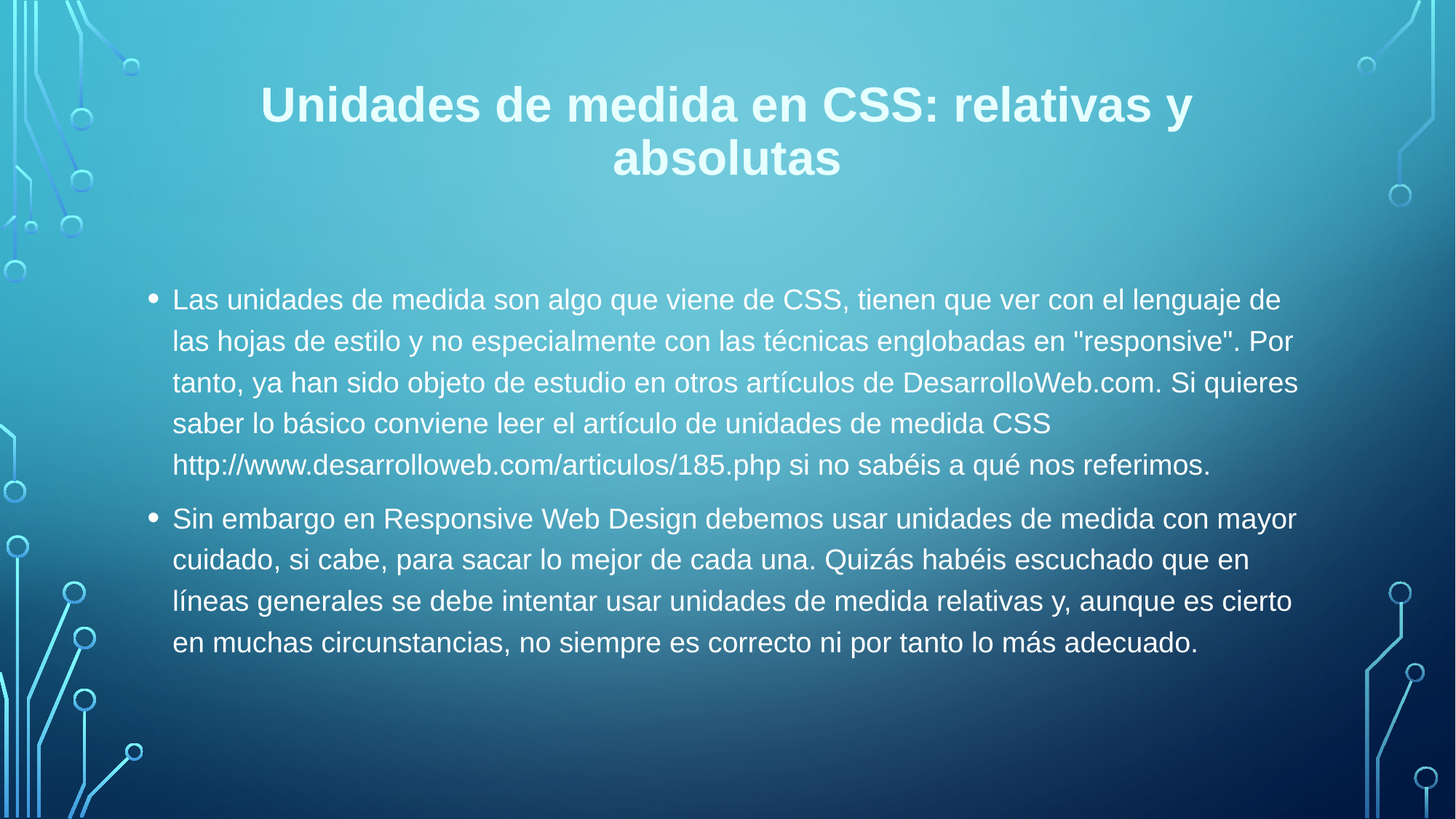

# Unidades de medida en CSS: relativas y absolutas
Las unidades de medida son algo que viene de CSS, tienen que ver con el lenguaje de las hojas de estilo y no especialmente con las técnicas englobadas en "responsive". Por tanto, ya han sido objeto de estudio en otros artículos de DesarrolloWeb.com. Si quieres saber lo básico conviene leer el artículo de unidades de medida CSS http://www.desarrolloweb.com/articulos/185.php si no sabéis a qué nos referimos.
Sin embargo en Responsive Web Design debemos usar unidades de medida con mayor cuidado, si cabe, para sacar lo mejor de cada una. Quizás habéis escuchado que en líneas generales se debe intentar usar unidades de medida relativas y, aunque es cierto en muchas circunstancias, no siempre es correcto ni por tanto lo más adecuado.